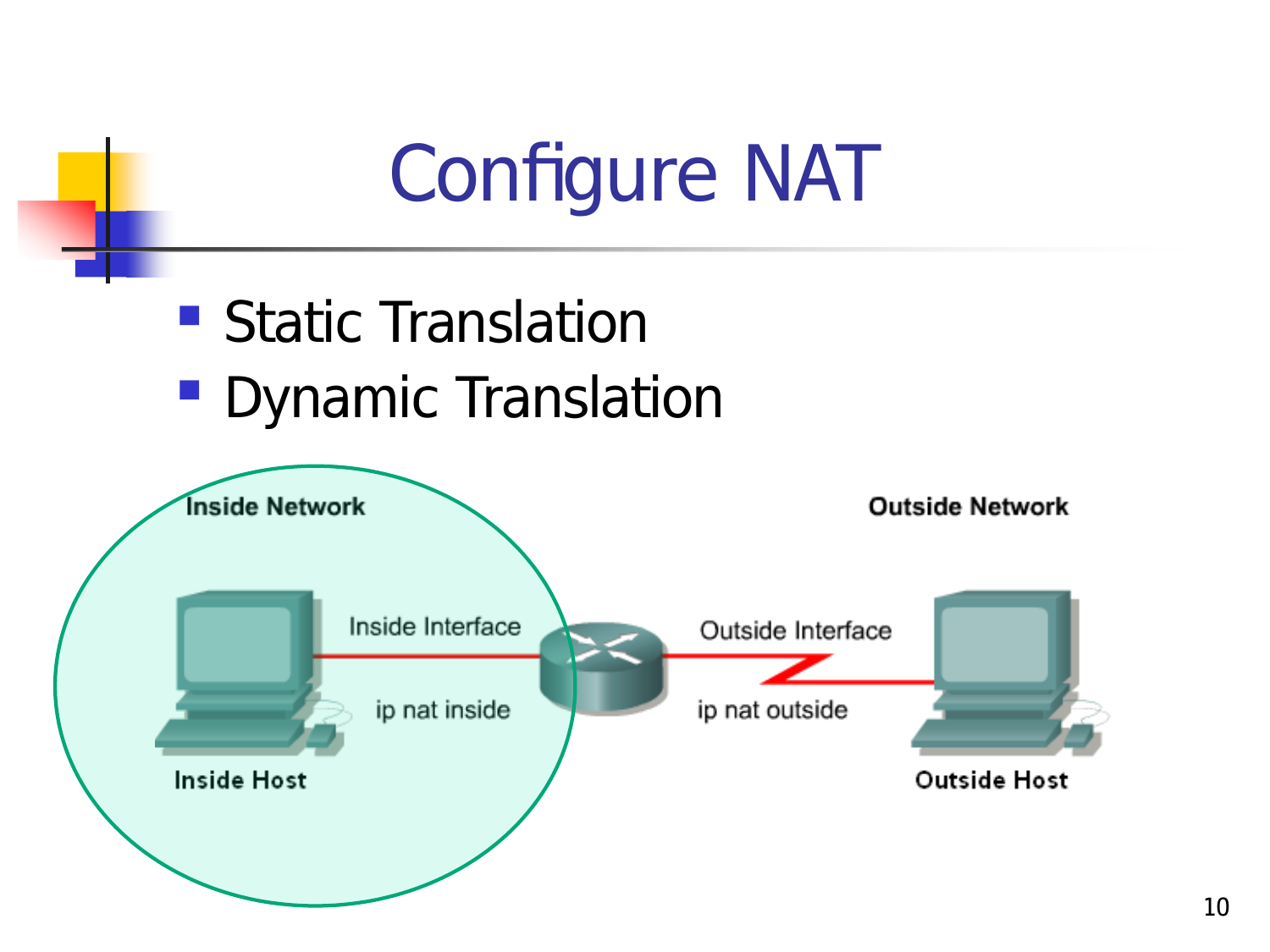

# Configure NAT
Static Translation
Dynamic Translation

10